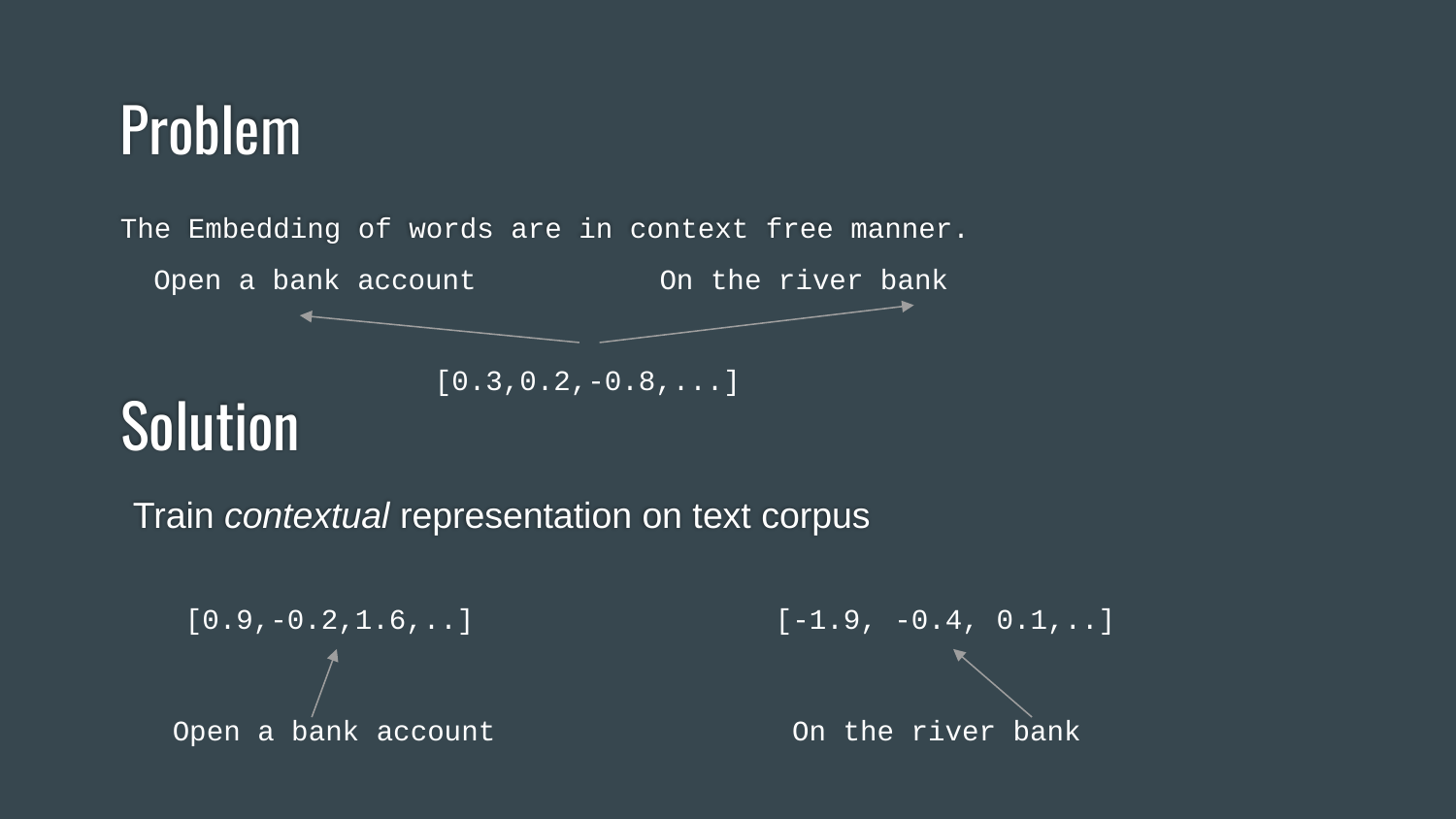

# Problem
The Embedding of words are in context free manner.

Open a bank account
On the river bank
[0.3,0.2,-0.8,...]
Solution

Train contextual representation on text corpus

[0.9,-0.2,1.6,..]
[-1.9, -0.4, 0.1,..]
Open a bank account
On the river bank